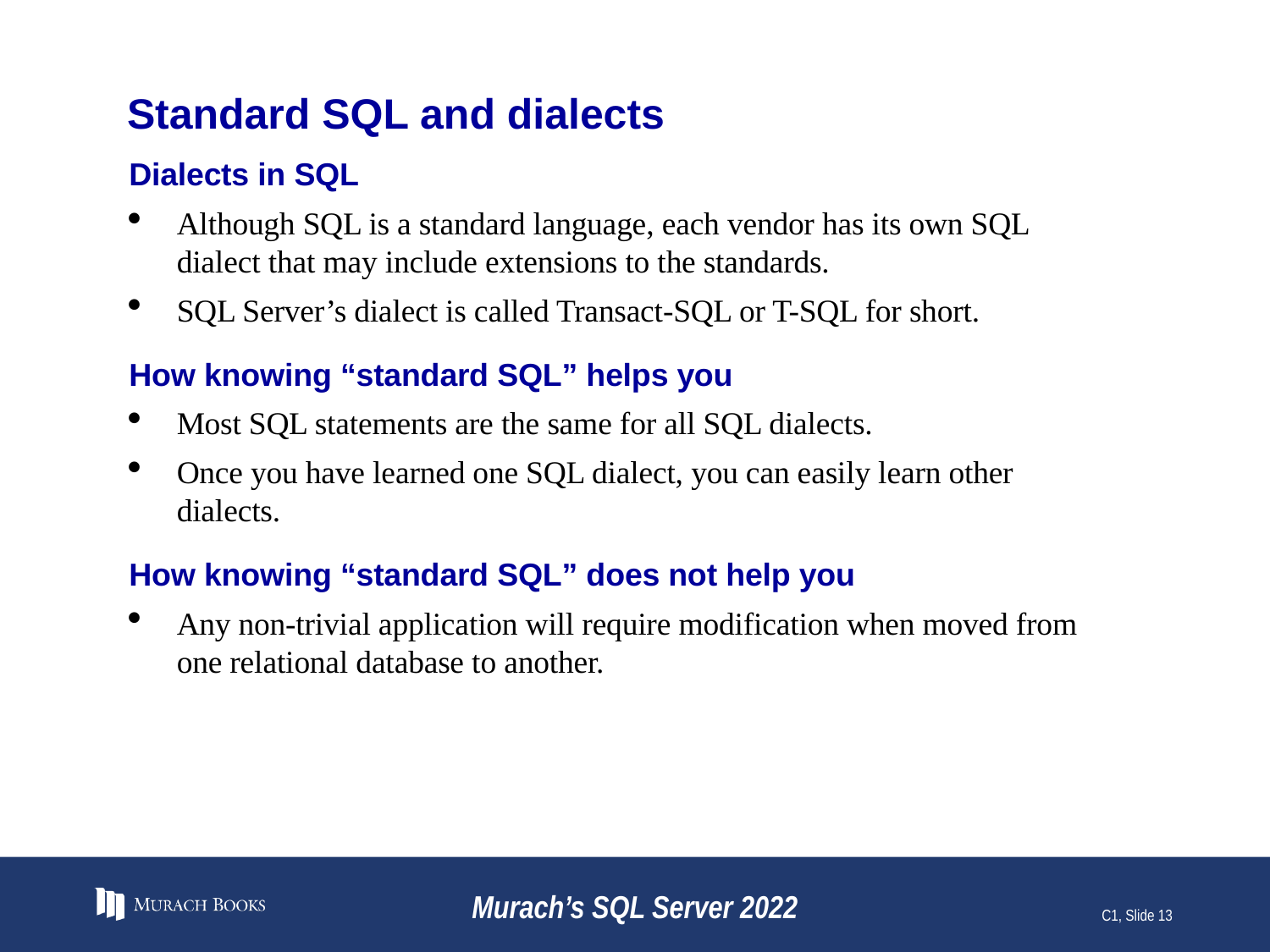

# Standard SQL and dialects
Dialects in SQL
Although SQL is a standard language, each vendor has its own SQL dialect that may include extensions to the standards.
SQL Server’s dialect is called Transact-SQL or T-SQL for short.
How knowing “standard SQL” helps you
Most SQL statements are the same for all SQL dialects.
Once you have learned one SQL dialect, you can easily learn other dialects.
How knowing “standard SQL” does not help you
Any non-trivial application will require modification when moved from one relational database to another.

Murach’s SQL Server 2022

C1, Slide 13